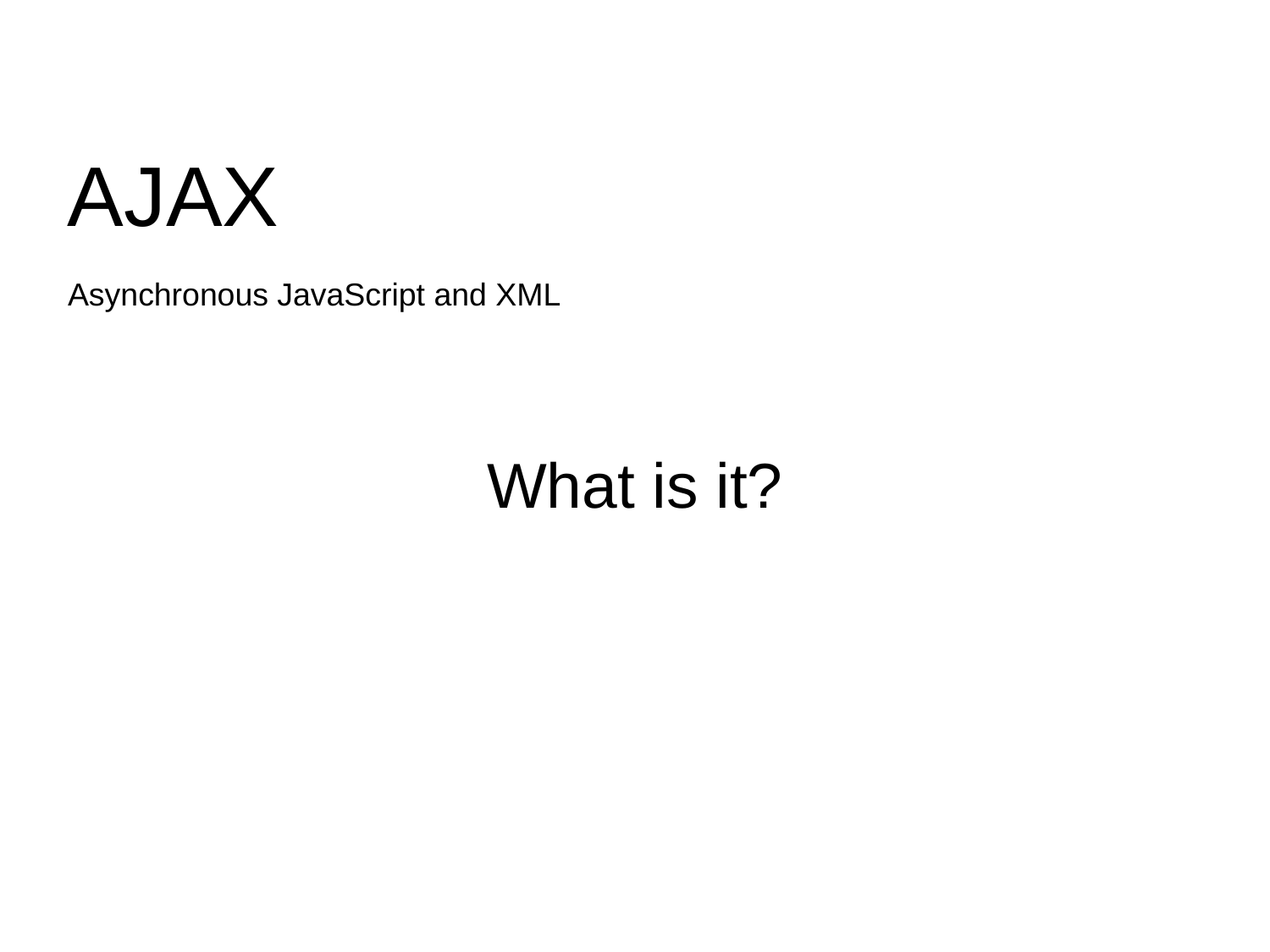

AJAX
Asynchronous JavaScript and XML
What is it?